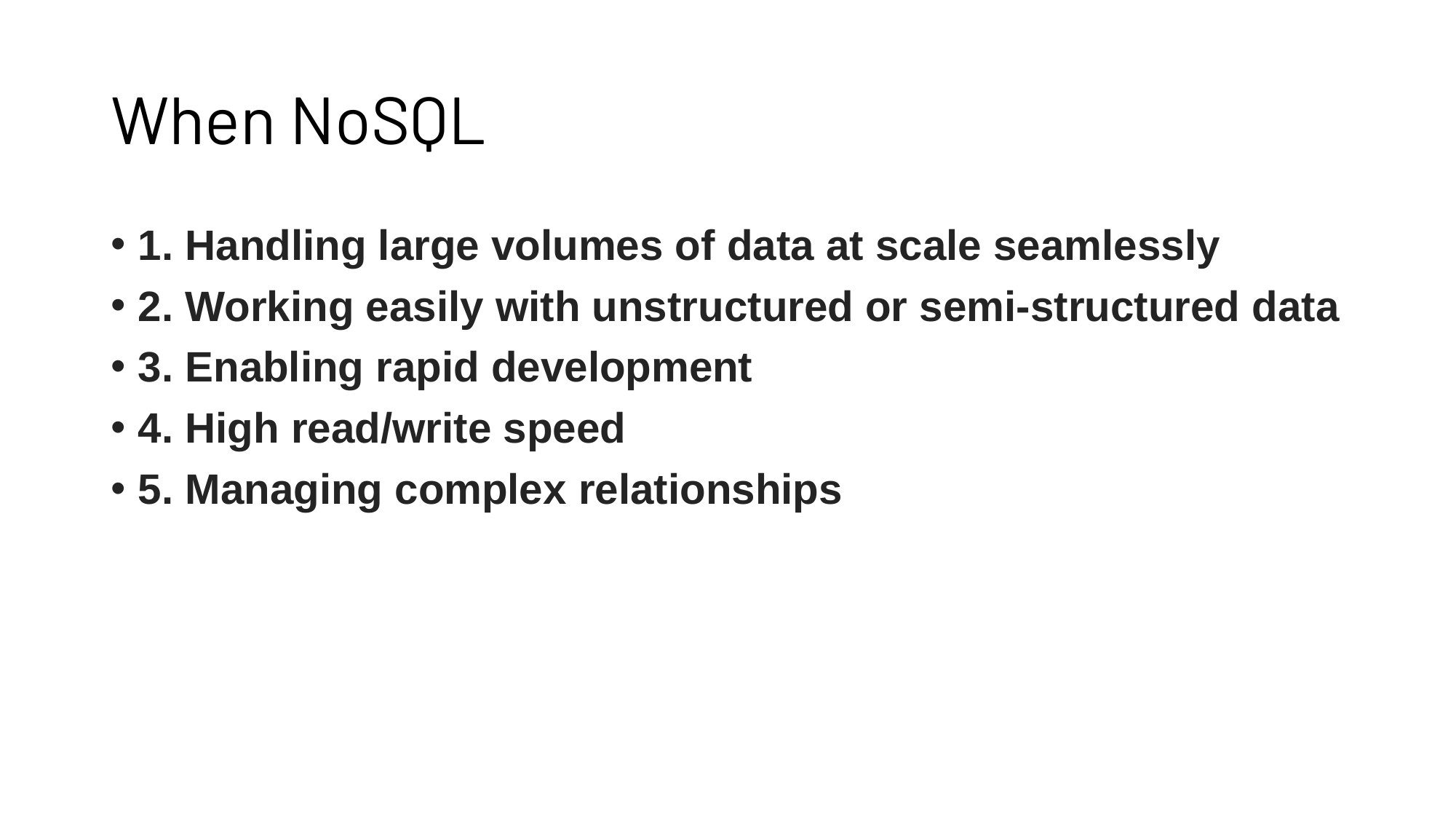

# When NoSQL
1. Handling large volumes of data at scale seamlessly
2. Working easily with unstructured or semi-structured data
3. Enabling rapid development
4. High read/write speed
5. Managing complex relationships